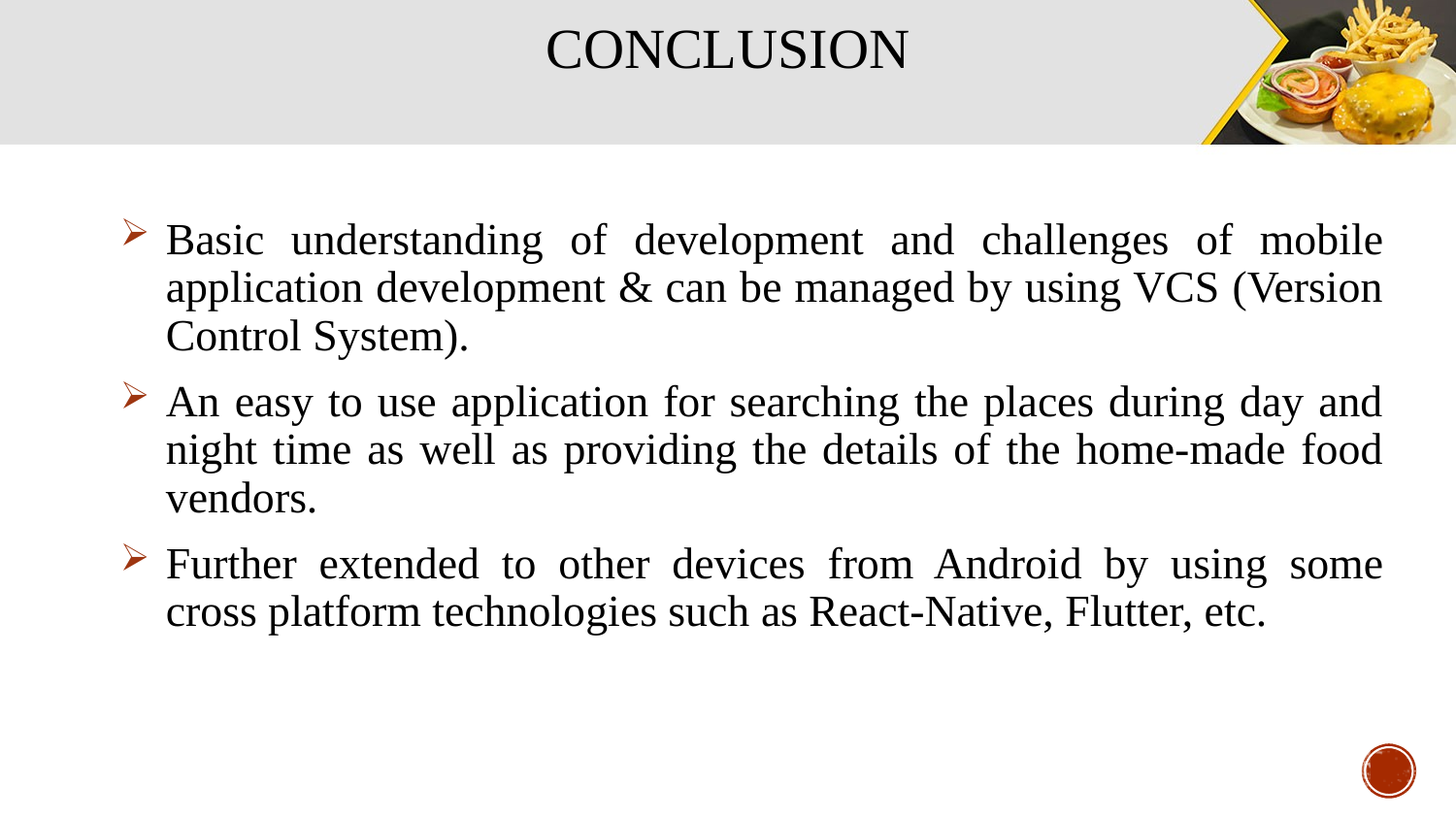

# CONCLUSION
Basic understanding of development and challenges of mobile application development & can be managed by using VCS (Version Control System).
An easy to use application for searching the places during day and night time as well as providing the details of the home-made food vendors.
Further extended to other devices from Android by using some cross platform technologies such as React-Native, Flutter, etc.